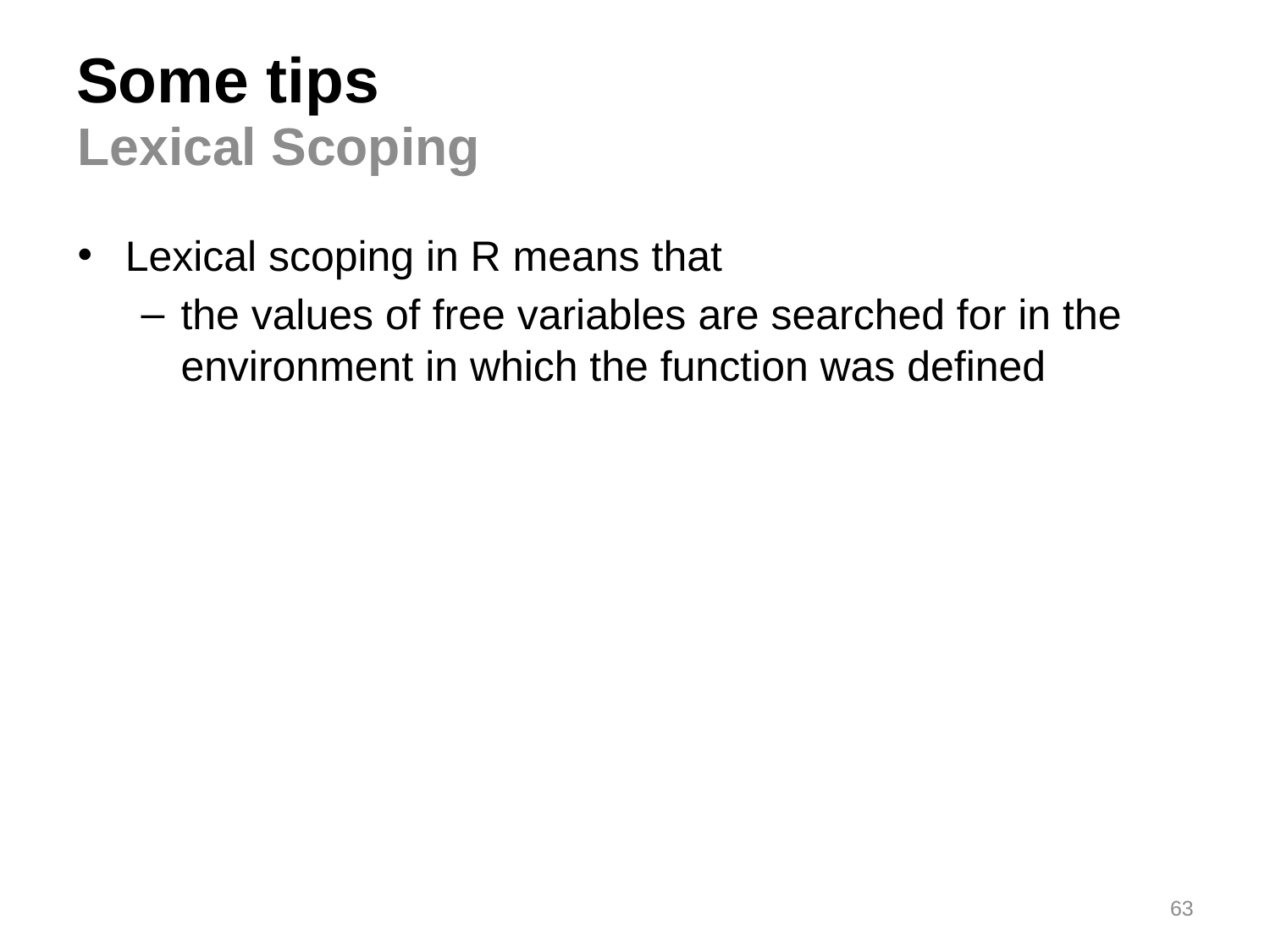

# Some tips
Lexical Scoping
Lexical scoping in R means that
the values of free variables are searched for in the environment in which the function was defined
63